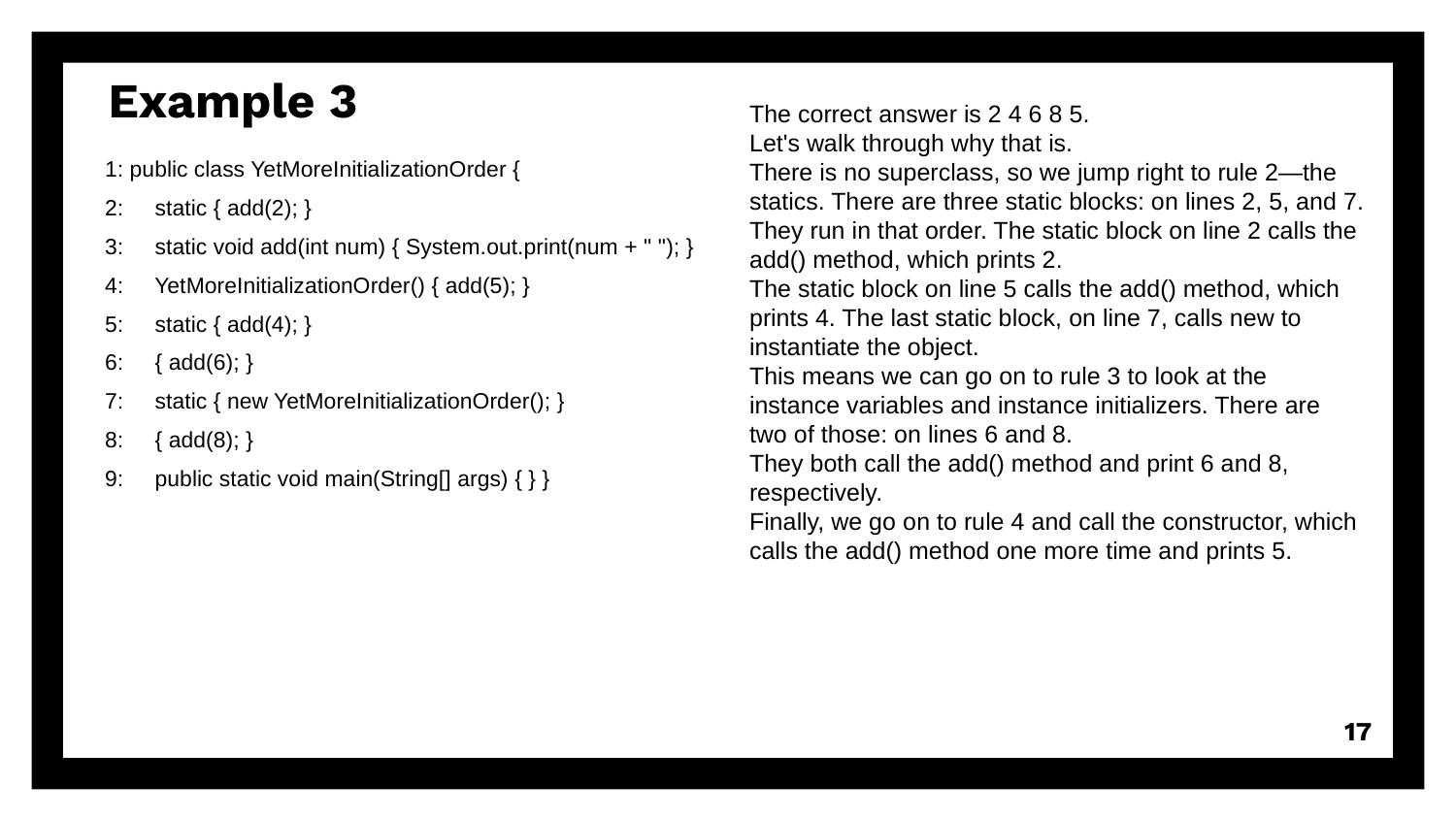

# Example 3
The correct answer is 2 4 6 8 5.
Let's walk through why that is.
There is no superclass, so we jump right to rule 2—the statics. There are three static blocks: on lines 2, 5, and 7.
They run in that order. The static block on line 2 calls the add() method, which prints 2.
The static block on line 5 calls the add() method, which prints 4. The last static block, on line 7, calls new to instantiate the object.
This means we can go on to rule 3 to look at the instance variables and instance initializers. There are two of those: on lines 6 and 8.
They both call the add() method and print 6 and 8, respectively.
Finally, we go on to rule 4 and call the constructor, which calls the add() method one more time and prints 5.
1: public class YetMoreInitializationOrder {
2:     static { add(2); }
3:     static void add(int num) { System.out.print(num + " "); }
4:     YetMoreInitializationOrder() { add(5); }
5:     static { add(4); }
6:     { add(6); }
7:     static { new YetMoreInitializationOrder(); }
8:     { add(8); }
9:     public static void main(String[] args) { } }

17